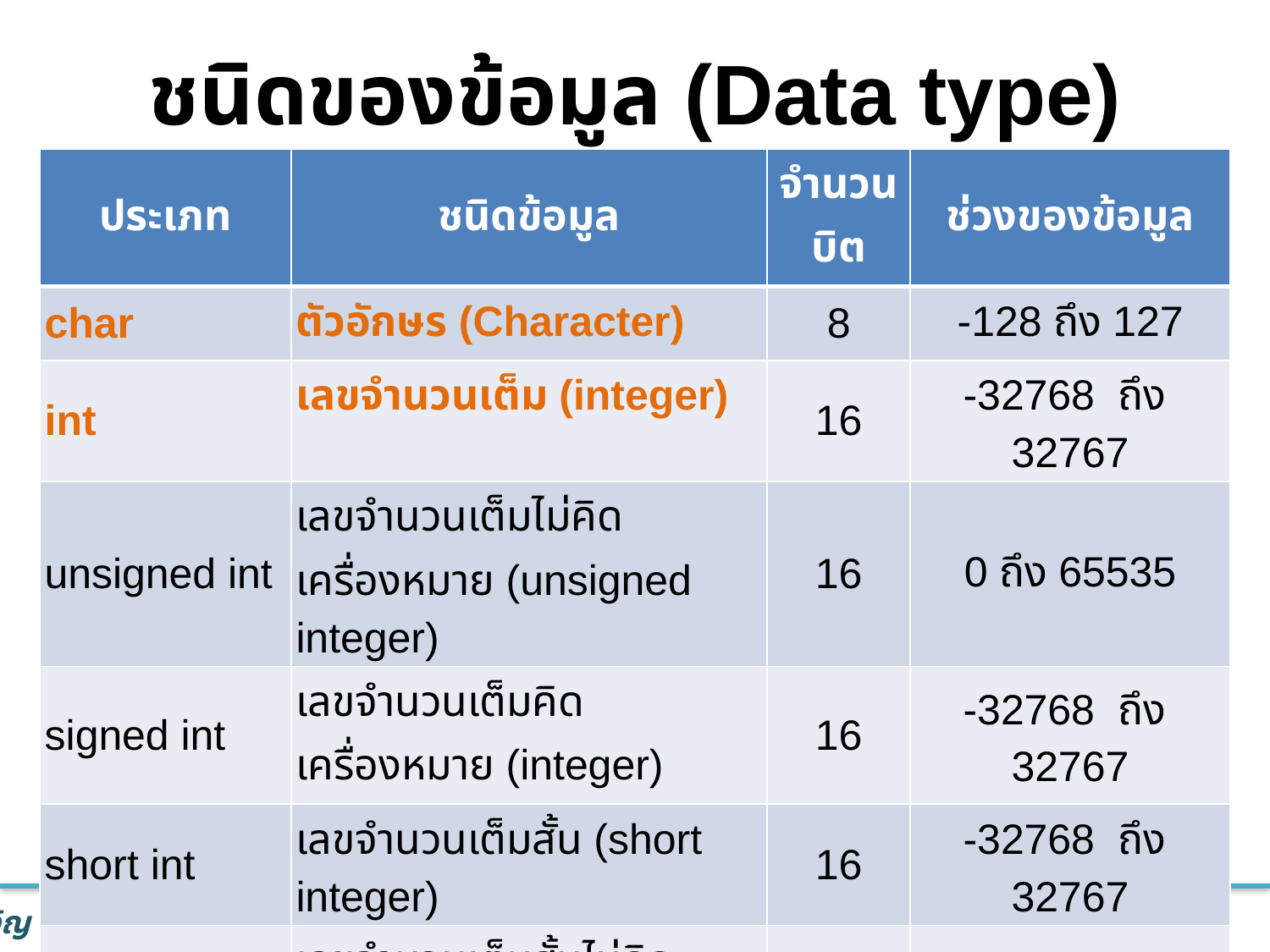

# ชนิดของข้อมูล (Data type)
| ประเภท | ชนิดข้อมูล | จำนวนบิต | ช่วงของข้อมูล |
| --- | --- | --- | --- |
| char | ตัวอักษร (Character) | 8 | -128 ถึง 127 |
| int | เลขจำนวนเต็ม (integer) | 16 | -32768 ถึง 32767 |
| unsigned int | เลขจำนวนเต็มไม่คิดเครื่องหมาย (unsigned integer) | 16 | 0 ถึง 65535 |
| signed int | เลขจำนวนเต็มคิดเครื่องหมาย (integer) | 16 | -32768 ถึง 32767 |
| short int | เลขจำนวนเต็มสั้น (short integer) | 16 | -32768 ถึง 32767 |
| unsigned short int | เลขจำนวนเต็มสั้นไม่คิดเครื่องหมาย (unsigned short integer) | 16 | 0 ถึง 65535 |
| signed short int | เลขจำนวนเต็มสั้นคิดเครื่องหมาย (signed short integer) | 16 | -32768 ถึง 32767 |
หมายเหตุ สำหรับ Dev C++ int มีจำนวนบิต 32 บิต  ช่วงข้อมูล -2147483648  ถึง 2147483647
49
Introduction to Programming